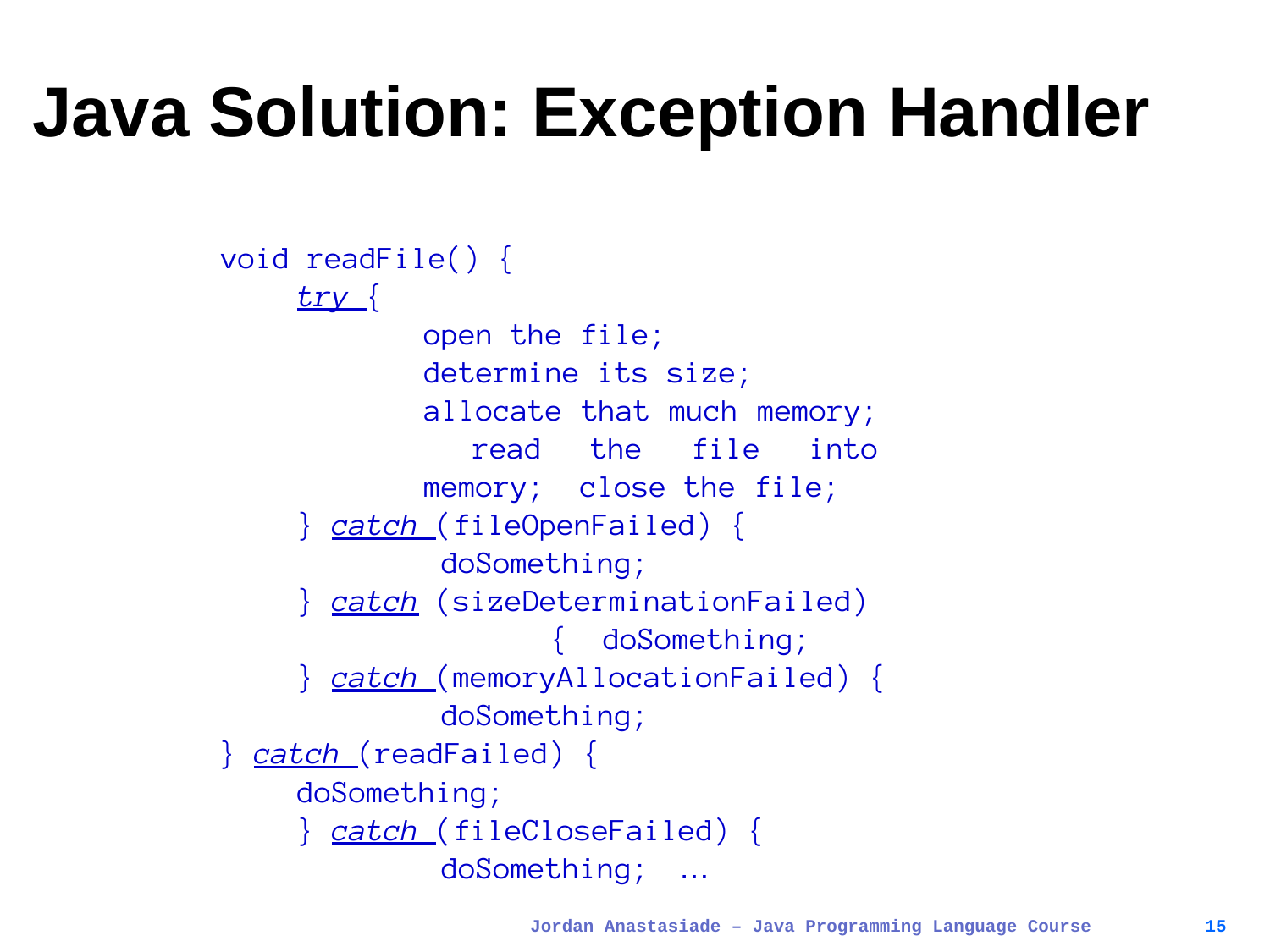

# Java Solution: Exception Handler
void readFile() {
try {
open the file;  determine its size;
allocate that much memory;  read the file into memory;  close the file;
} catch (fileOpenFailed) {  doSomething;
} catch (sizeDeterminationFailed)	{  doSomething;
} catch (memoryAllocationFailed) {  doSomething;
} catch (readFailed) {
doSomething;
} catch (fileCloseFailed) {  doSomething;	…
Jordan Anastasiade – Java Programming Language Course
15